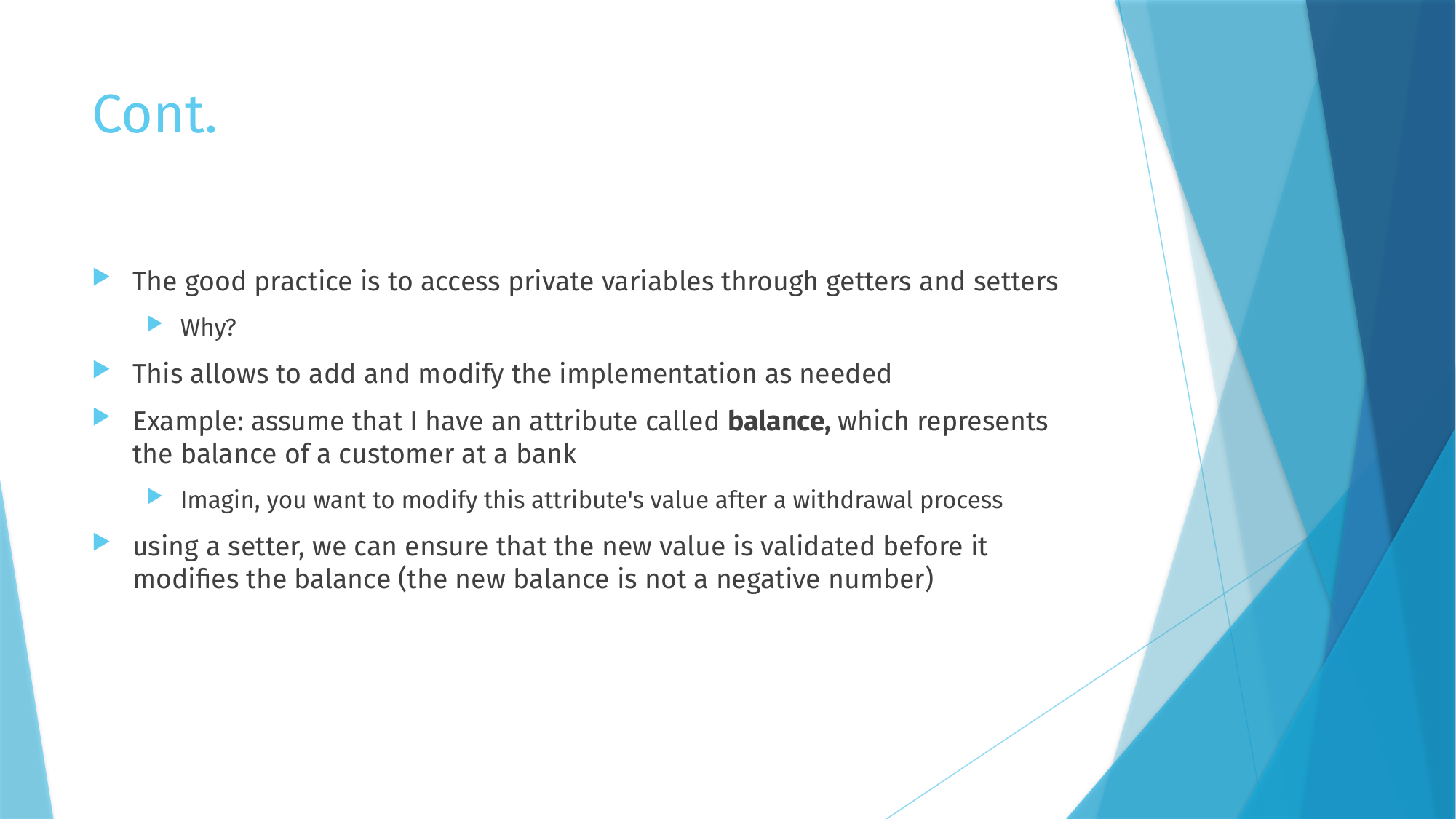

# Cont.
The good practice is to access private variables through getters and setters
Why?
This allows to add and modify the implementation as needed
Example: assume that I have an attribute called balance, which represents the balance of a customer at a bank
Imagin, you want to modify this attribute's value after a withdrawal process
using a setter, we can ensure that the new value is validated before it modifies the balance (the new balance is not a negative number)